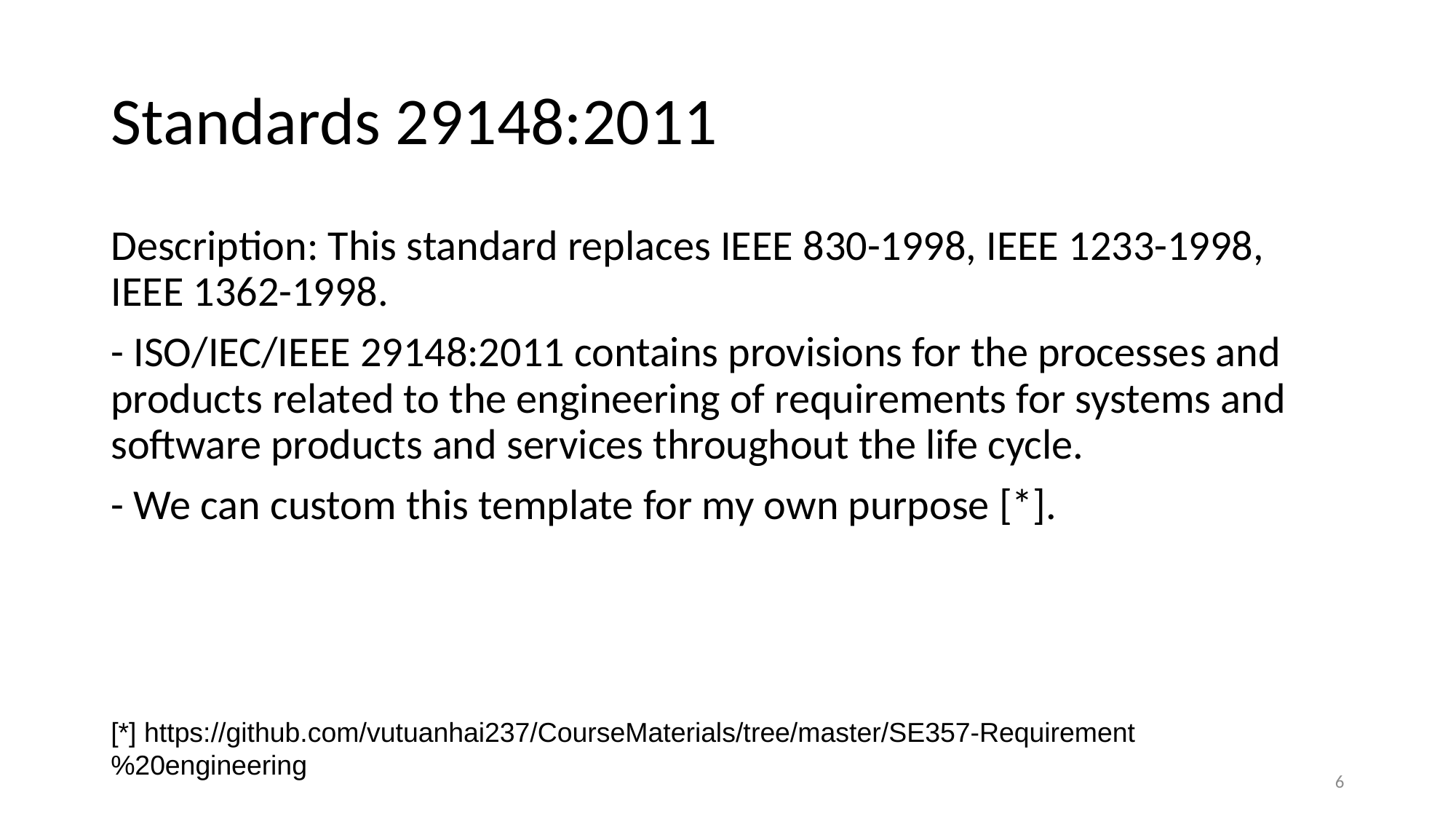

# Standards 29148:2011
Description: This standard replaces IEEE 830-1998, IEEE 1233-1998, IEEE 1362-1998.
- ISO/IEC/IEEE 29148:2011 contains provisions for the processes and products related to the engineering of requirements for systems and software products and services throughout the life cycle.
- We can custom this template for my own purpose [*].
[*] https://github.com/vutuanhai237/CourseMaterials/tree/master/SE357-Requirement%20engineering
6